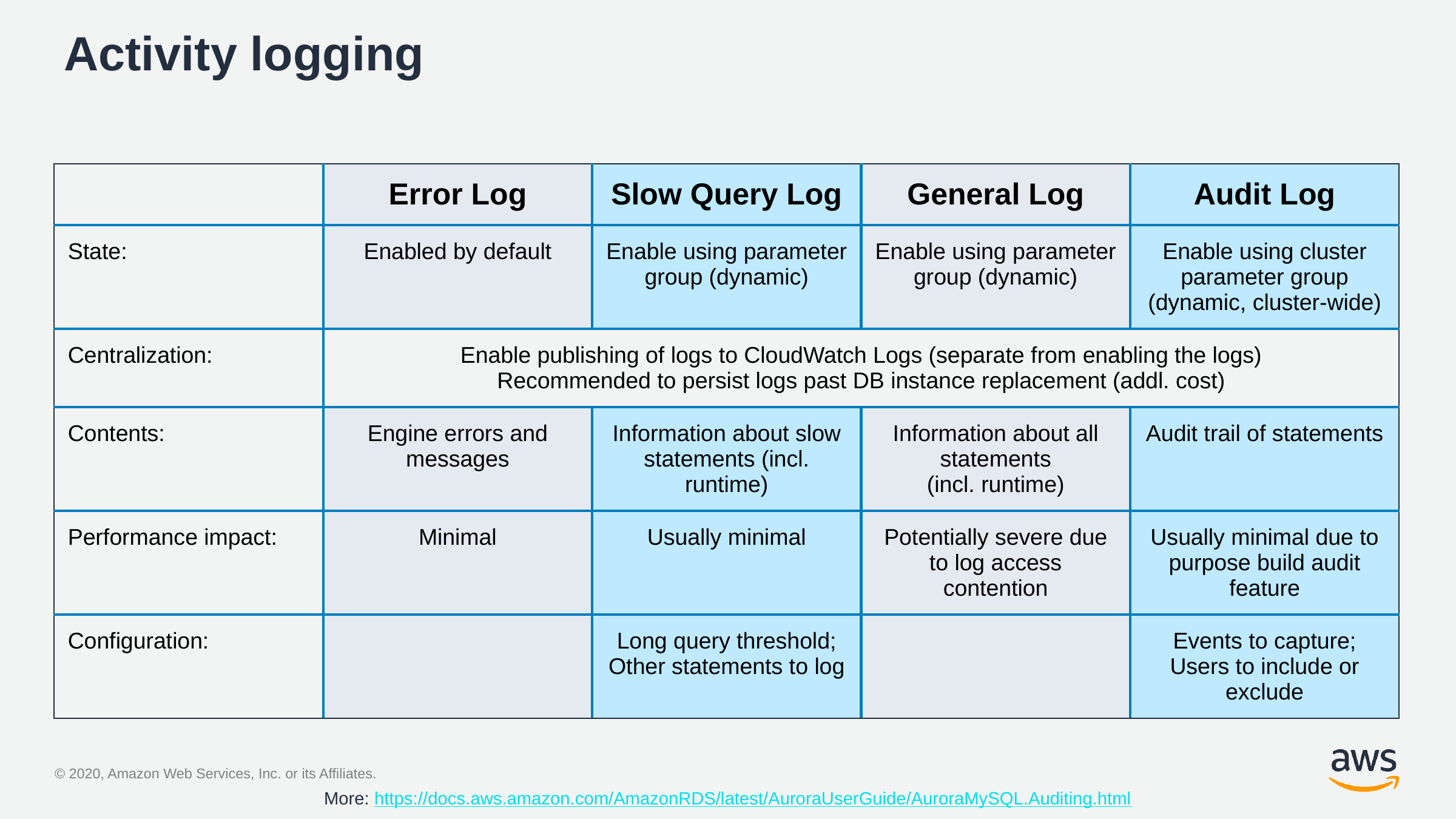

# Activity logging
|  | Error Log | Slow Query Log | General Log | Audit Log |
| --- | --- | --- | --- | --- |
| State: | Enabled by default | Enable using parameter group (dynamic) | Enable using parameter group (dynamic) | Enable using cluster parameter group (dynamic, cluster-wide) |
| Centralization: | Enable publishing of logs to CloudWatch Logs (separate from enabling the logs) Recommended to persist logs past DB instance replacement (addl. cost) |  |  |  |
| Contents: | Engine errors and messages | Information about slow statements (incl. runtime) | Information about all statements (incl. runtime) | Audit trail of statements |
| Performance impact: | Minimal | Usually minimal | Potentially severe due to log access contention | Usually minimal due to purpose build audit feature |
| Configuration: |  | Long query threshold; Other statements to log |  | Events to capture; Users to include or exclude |
More: https://docs.aws.amazon.com/AmazonRDS/latest/AuroraUserGuide/AuroraMySQL.Auditing.html